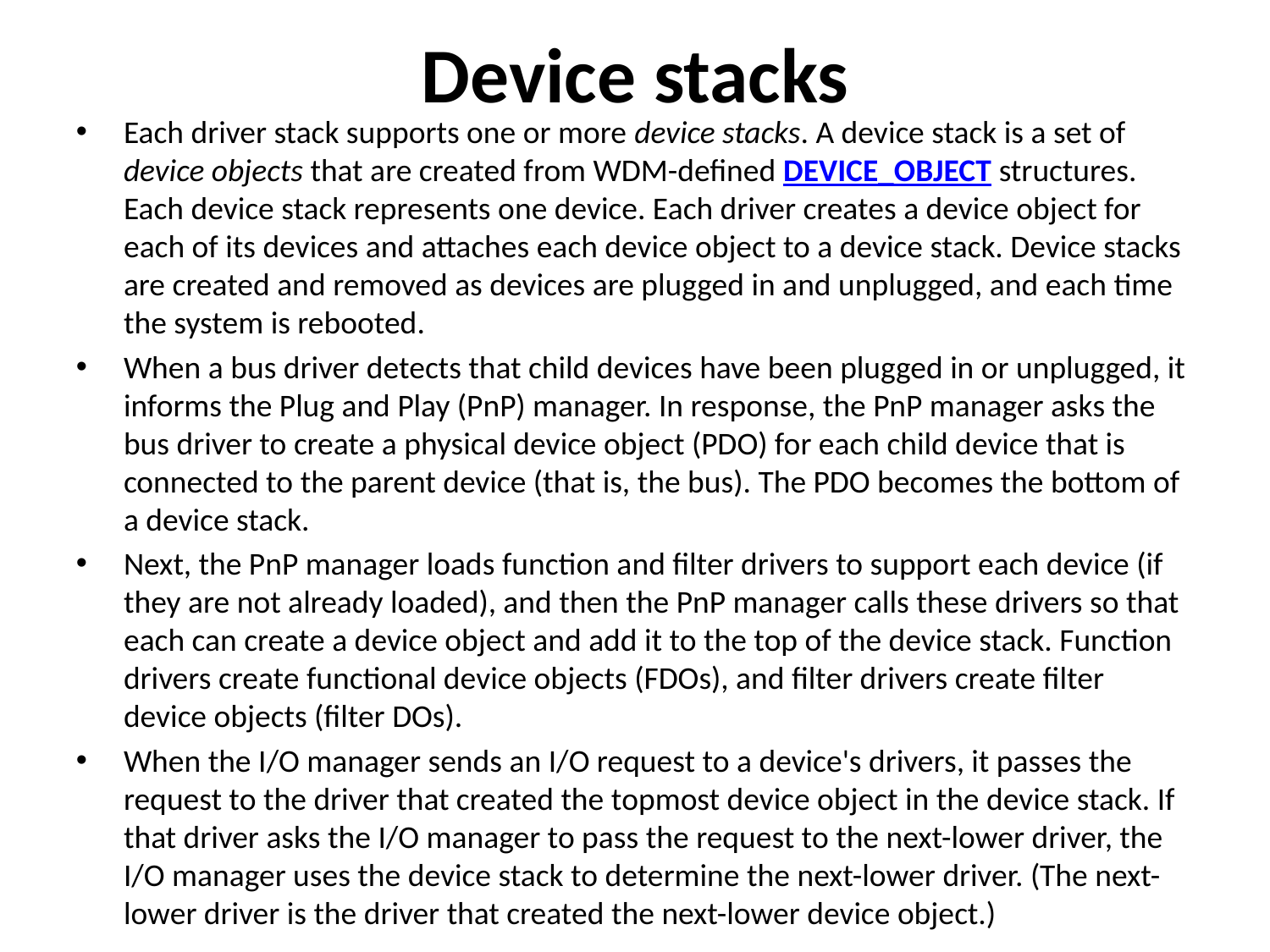

Device stacks
Each driver stack supports one or more device stacks. A device stack is a set of device objects that are created from WDM-defined DEVICE_OBJECT structures. Each device stack represents one device. Each driver creates a device object for each of its devices and attaches each device object to a device stack. Device stacks are created and removed as devices are plugged in and unplugged, and each time the system is rebooted.
When a bus driver detects that child devices have been plugged in or unplugged, it informs the Plug and Play (PnP) manager. In response, the PnP manager asks the bus driver to create a physical device object (PDO) for each child device that is connected to the parent device (that is, the bus). The PDO becomes the bottom of a device stack.
Next, the PnP manager loads function and filter drivers to support each device (if they are not already loaded), and then the PnP manager calls these drivers so that each can create a device object and add it to the top of the device stack. Function drivers create functional device objects (FDOs), and filter drivers create filter device objects (filter DOs).
When the I/O manager sends an I/O request to a device's drivers, it passes the request to the driver that created the topmost device object in the device stack. If that driver asks the I/O manager to pass the request to the next-lower driver, the I/O manager uses the device stack to determine the next-lower driver. (The next-lower driver is the driver that created the next-lower device object.)